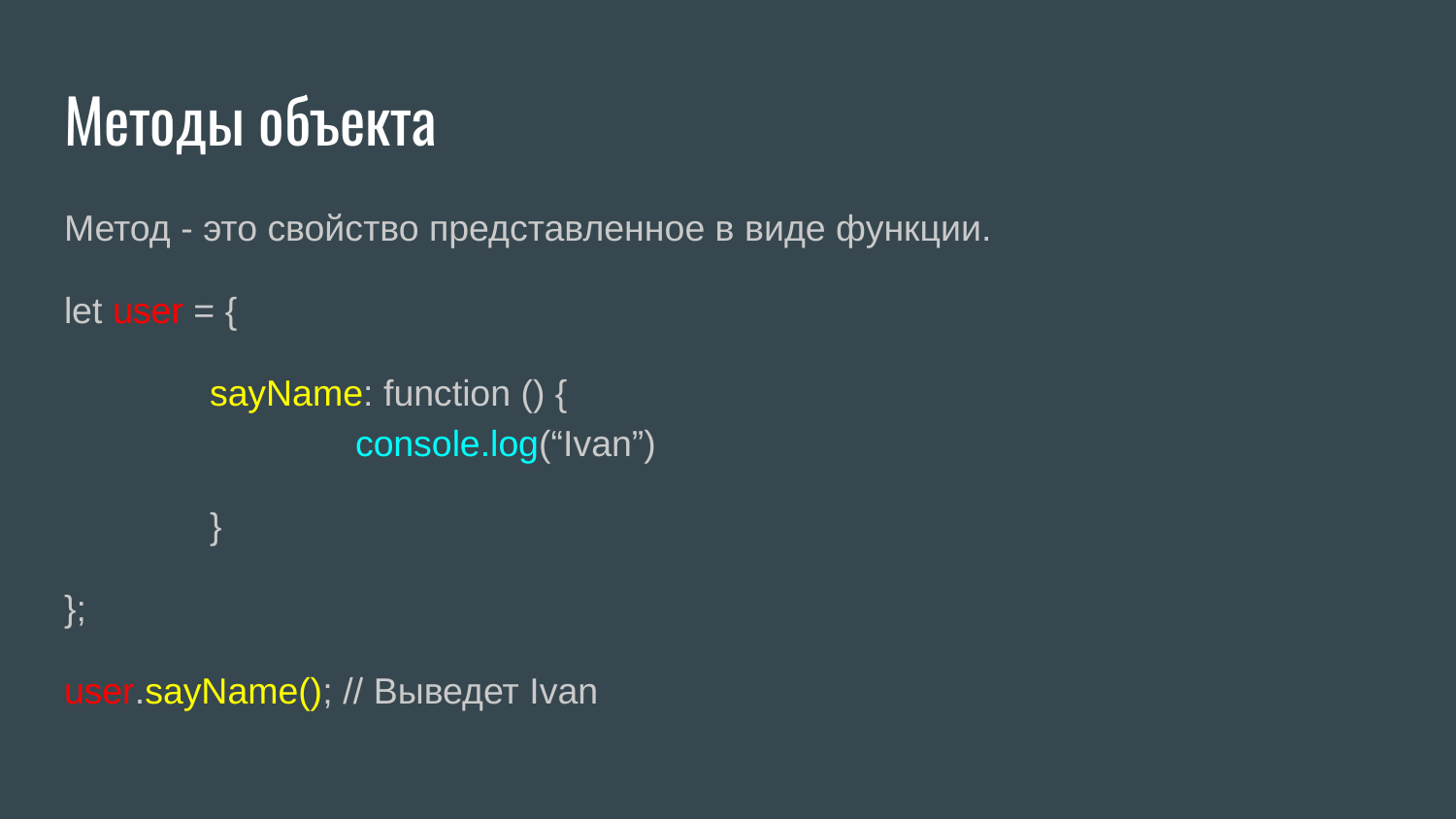

# Методы объекта
Метод - это свойство представленное в виде функции.
let user = {
	sayName: function () {
		console.log(“Ivan”)
	}
};
user.sayName(); // Выведет Ivan